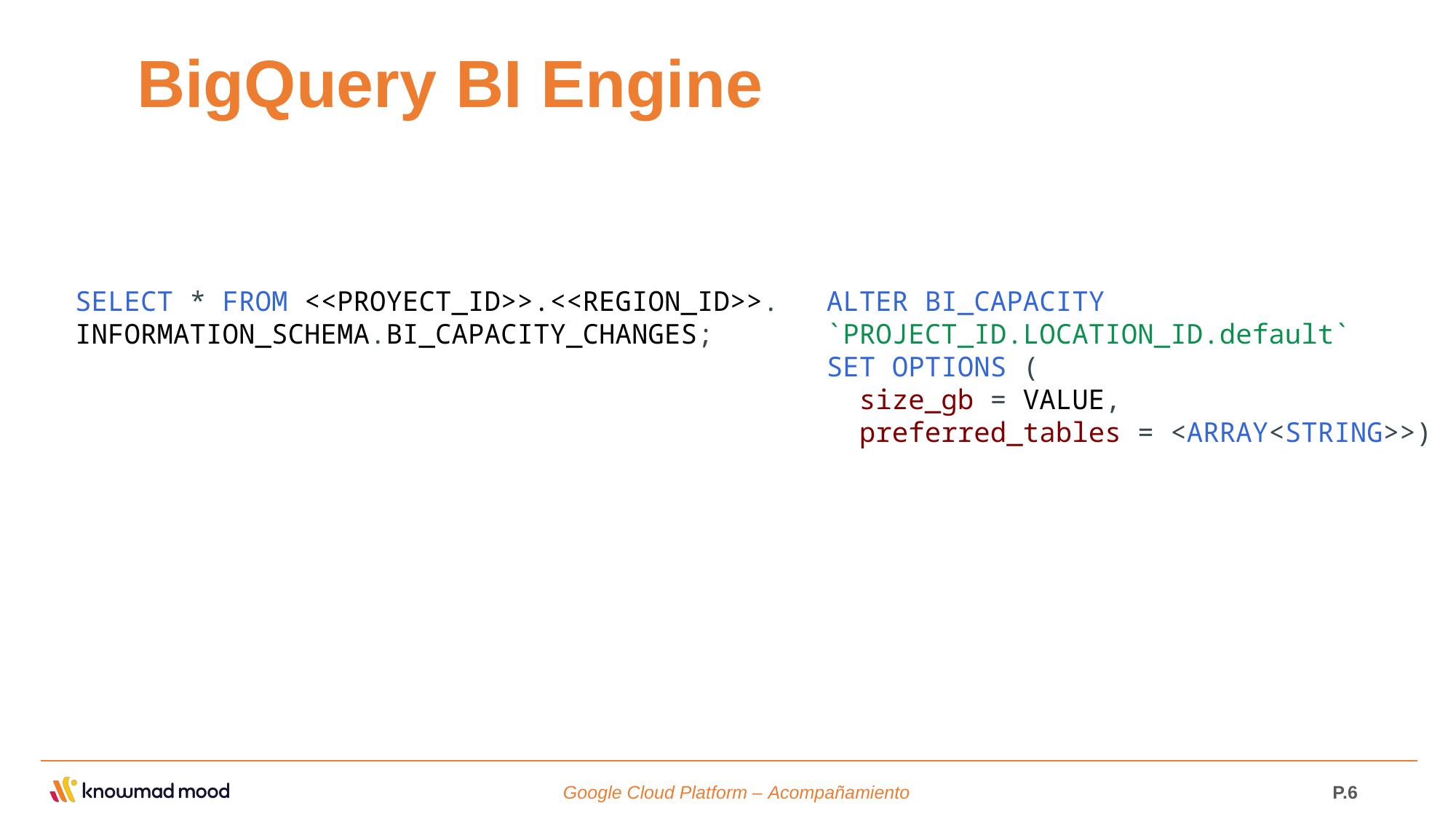

BigQuery BI Engine
SELECT * FROM <<PROYECT_ID>>.<<REGION_ID>>.
INFORMATION_SCHEMA.BI_CAPACITY_CHANGES;
ALTER BI_CAPACITY `PROJECT_ID.LOCATION_ID.default`
SET OPTIONS (
  size_gb = VALUE,
  preferred_tables = <ARRAY<STRING>>)